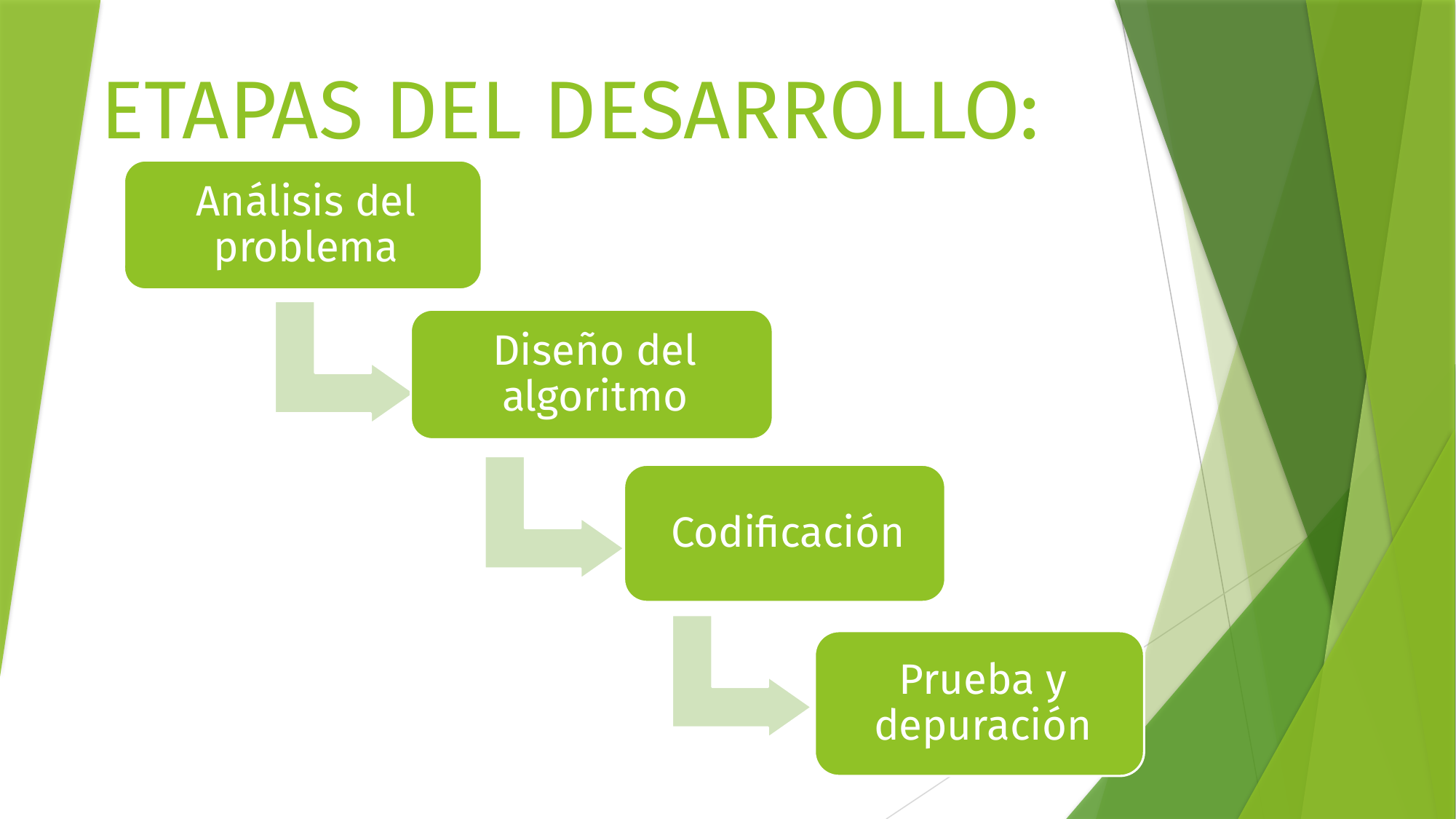

# ETAPAS DEL DESARROLLO:
Análisis del problema
Diseño del algoritmo
Codificación
Prueba y depuración